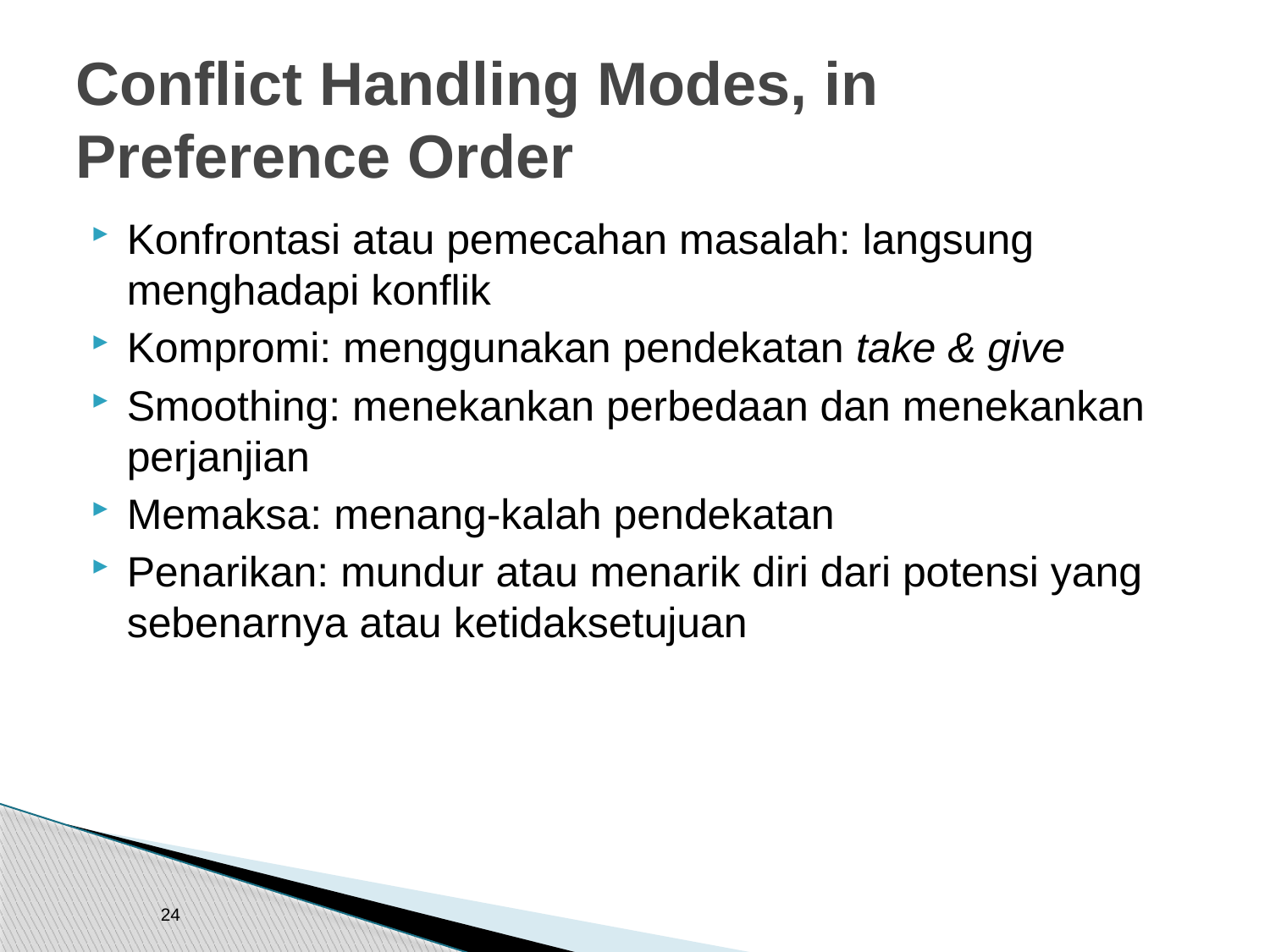

# Conflict Handling Modes, in Preference Order
Konfrontasi atau pemecahan masalah: langsung menghadapi konflik
Kompromi: menggunakan pendekatan take & give
Smoothing: menekankan perbedaan dan menekankan perjanjian
Memaksa: menang-kalah pendekatan
Penarikan: mundur atau menarik diri dari potensi yang sebenarnya atau ketidaksetujuan

24